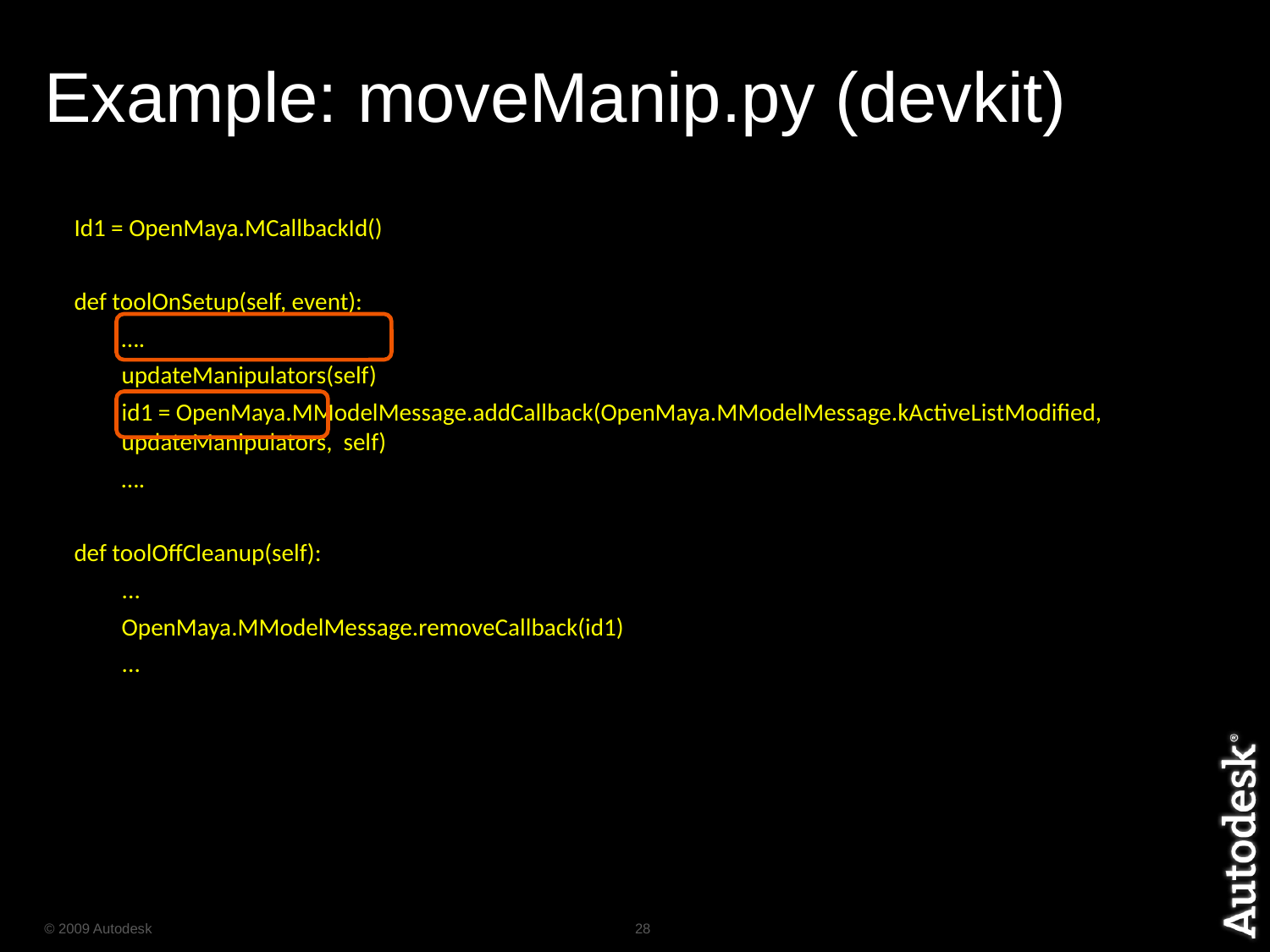

# Example: moveManip.py (devkit)
Id1 = OpenMaya.MCallbackId()

def toolOnSetup(self, event):
	….
	updateManipulators(self)
	id1 = OpenMaya.MModelMessage.addCallback(OpenMaya.MModelMessage.kActiveListModified, updateManipulators,  self)
	….

def toolOffCleanup(self):
 	...
 	OpenMaya.MModelMessage.removeCallback(id1)
 	...